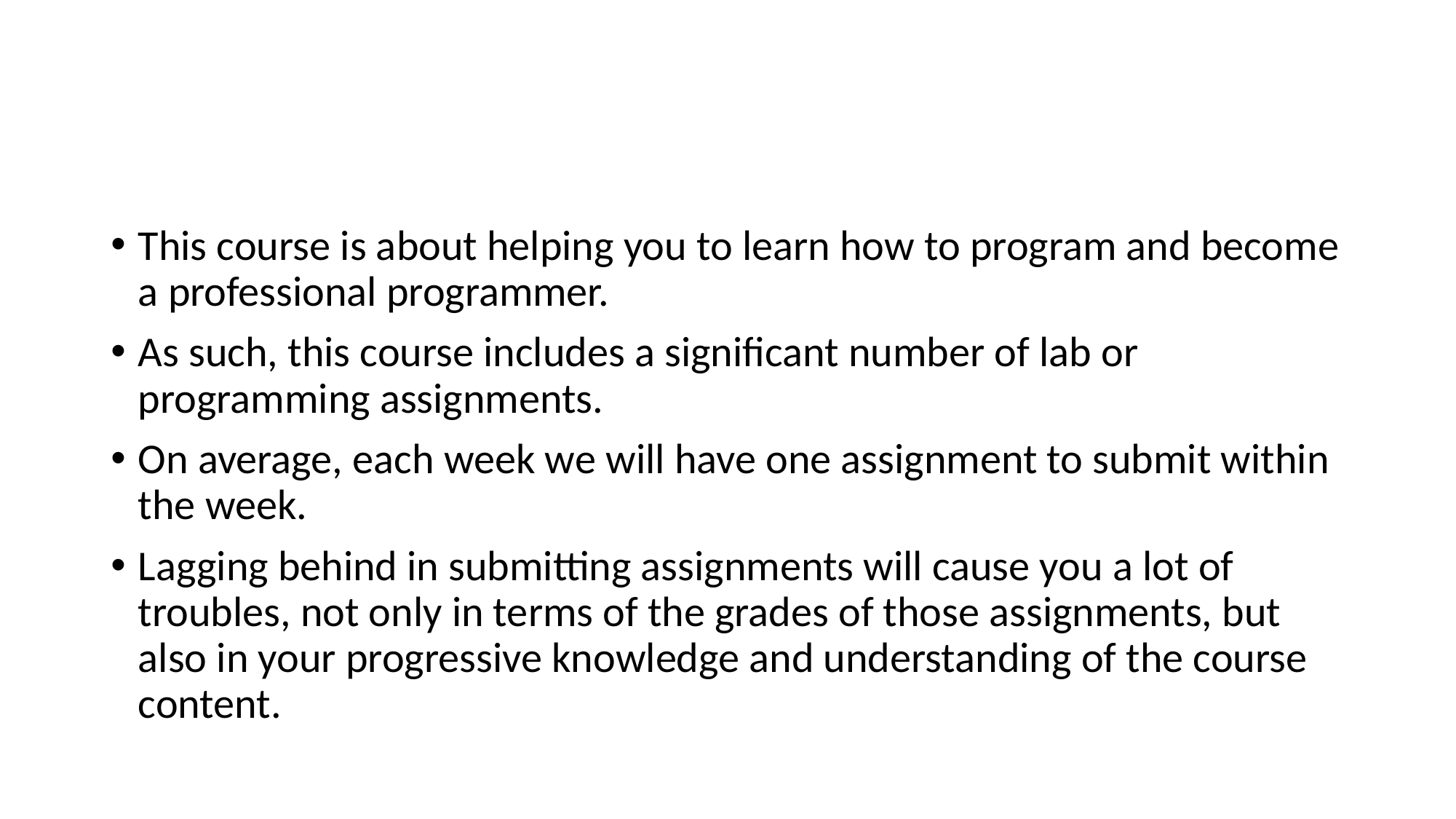

#
This course is about helping you to learn how to program and become a professional programmer.
As such, this course includes a significant number of lab or programming assignments.
On average, each week we will have one assignment to submit within the week.
Lagging behind in submitting assignments will cause you a lot of troubles, not only in terms of the grades of those assignments, but also in your progressive knowledge and understanding of the course content.